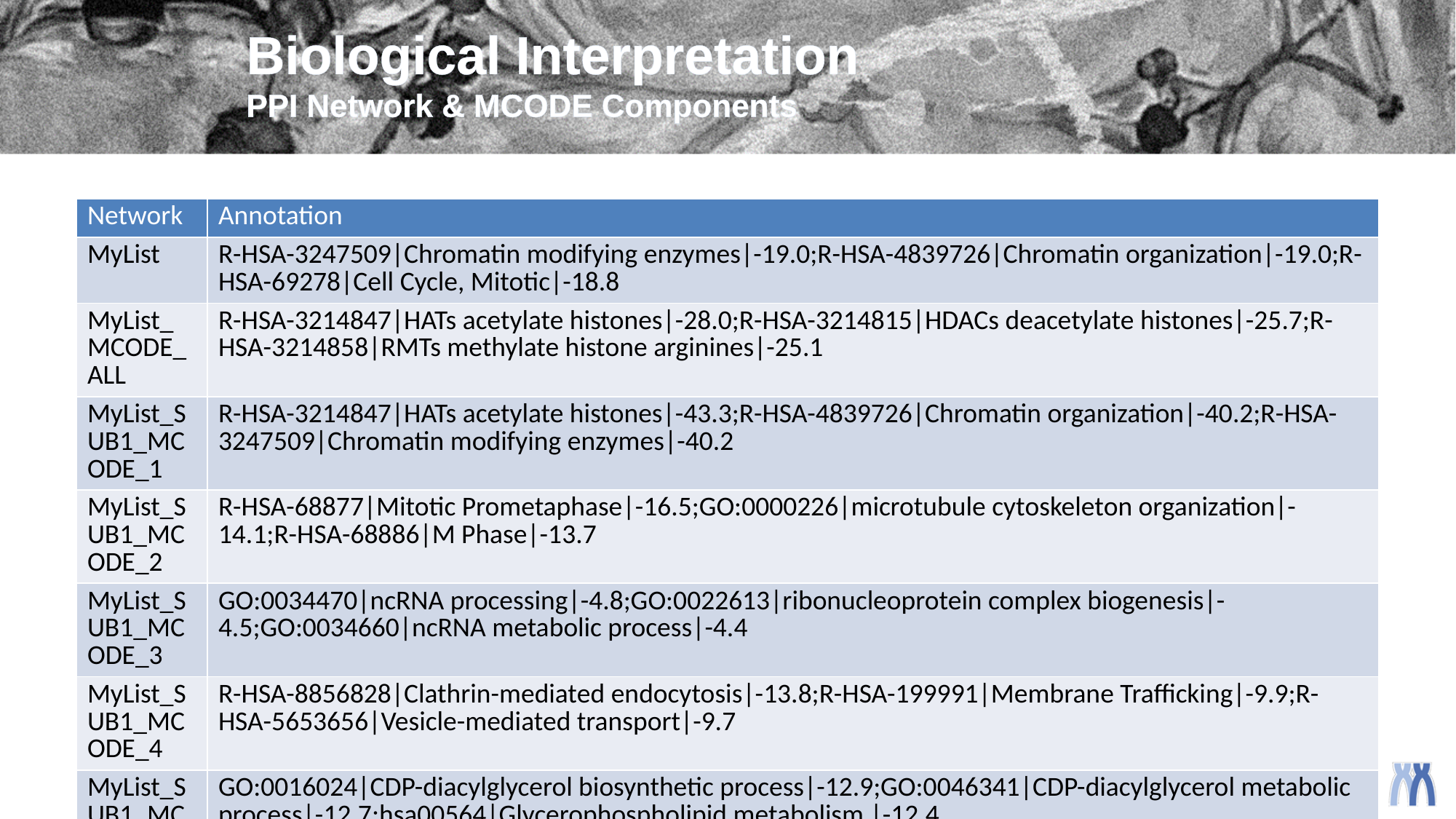

# Biological Interpretation PPI Network & MCODE Components
| Network | Annotation |
| --- | --- |
| MyList | R-HSA-3247509|Chromatin modifying enzymes|-19.0;R-HSA-4839726|Chromatin organization|-19.0;R-HSA-69278|Cell Cycle, Mitotic|-18.8 |
| MyList\_MCODE\_ALL | R-HSA-3214847|HATs acetylate histones|-28.0;R-HSA-3214815|HDACs deacetylate histones|-25.7;R-HSA-3214858|RMTs methylate histone arginines|-25.1 |
| MyList\_SUB1\_MCODE\_1 | R-HSA-3214847|HATs acetylate histones|-43.3;R-HSA-4839726|Chromatin organization|-40.2;R-HSA-3247509|Chromatin modifying enzymes|-40.2 |
| MyList\_SUB1\_MCODE\_2 | R-HSA-68877|Mitotic Prometaphase|-16.5;GO:0000226|microtubule cytoskeleton organization|-14.1;R-HSA-68886|M Phase|-13.7 |
| MyList\_SUB1\_MCODE\_3 | GO:0034470|ncRNA processing|-4.8;GO:0022613|ribonucleoprotein complex biogenesis|-4.5;GO:0034660|ncRNA metabolic process|-4.4 |
| MyList\_SUB1\_MCODE\_4 | R-HSA-8856828|Clathrin-mediated endocytosis|-13.8;R-HSA-199991|Membrane Trafficking|-9.9;R-HSA-5653656|Vesicle-mediated transport|-9.7 |
| MyList\_SUB1\_MCODE\_5 | GO:0016024|CDP-diacylglycerol biosynthetic process|-12.9;GO:0046341|CDP-diacylglycerol metabolic process|-12.7;hsa00564|Glycerophospholipid metabolism |-12.4 |
| MyList\_SUB1\_MCODE\_7 | R-HSA-416476|G alpha (q) signalling events|-8.5;R-HSA-500792|GPCR ligand binding|-7.1;R-HSA-388396|GPCR downstream signalling|-6.6 |
| MyList\_SUB1\_MCODE\_8 | R-HSA-114608|Platelet degranulation |-9.4;R-HSA-76005|Response to elevated platelet cytosolic Ca2+|-9.3;R-HSA-76002|Platelet activation, signaling and aggregation|-8.1 |
| MyList\_SUB1\_MCODE\_10 | R-HSA-6807505|RNA polymerase II transcribes snRNA genes|-7.8;GO:0031123|RNA 3'-end processing|-7.2 |
| MyList\_SUB1\_MCODE\_11 | R-HSA-381340|Transcriptional regulation of white adipocyte differentiation|-7.6;R-HSA-1989781|PPARA activates gene expression|-7.2;R-HSA-400206|Regulation of lipid metabolism by PPARalpha|-7.1 |